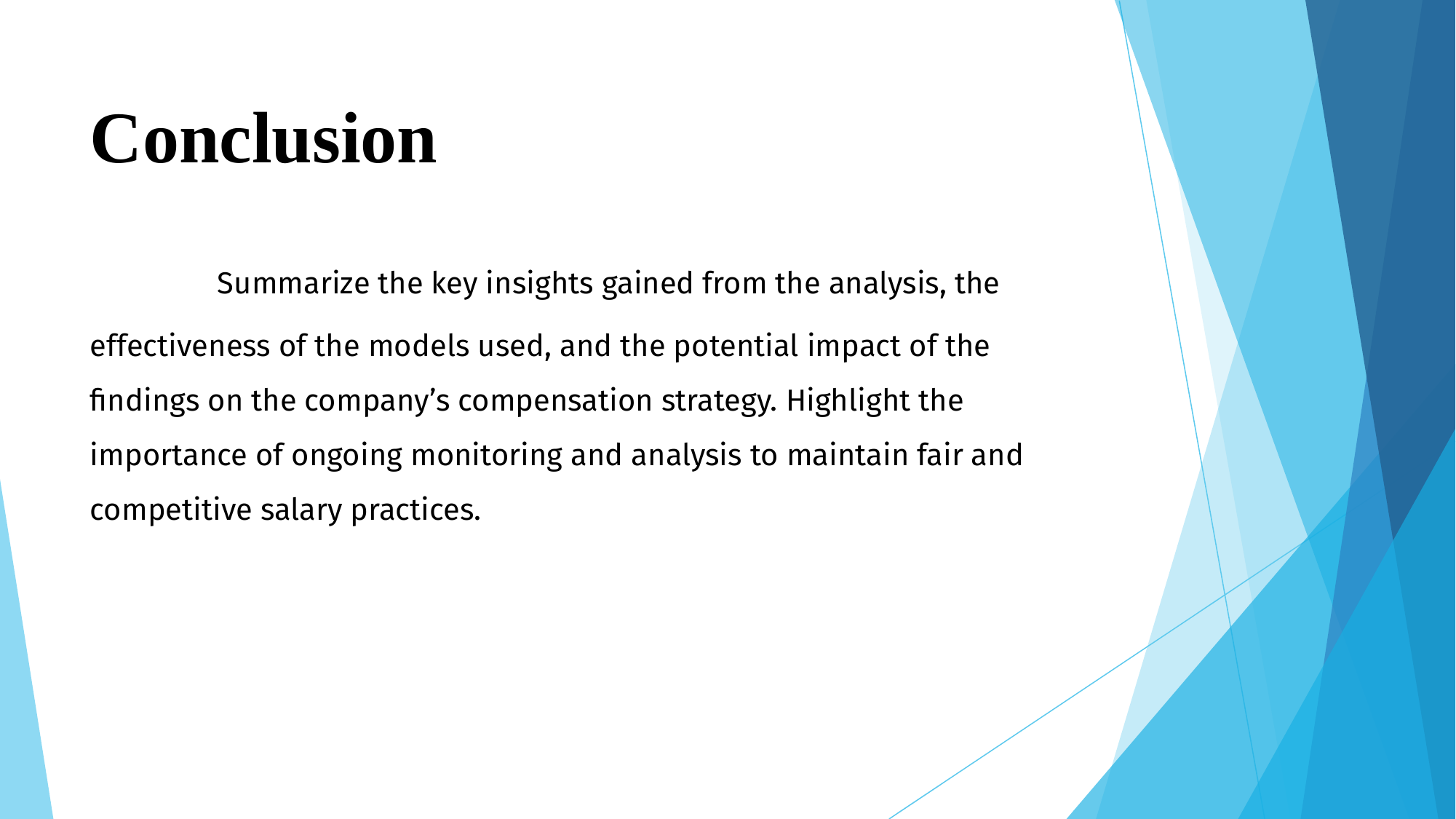

# Conclusion Summarize the key insights gained from the analysis, the effectiveness of the models used, and the potential impact of the    findings on the company’s compensation strategy. Highlight the importance of ongoing monitoring and analysis to maintain fair and competitive salary practices.